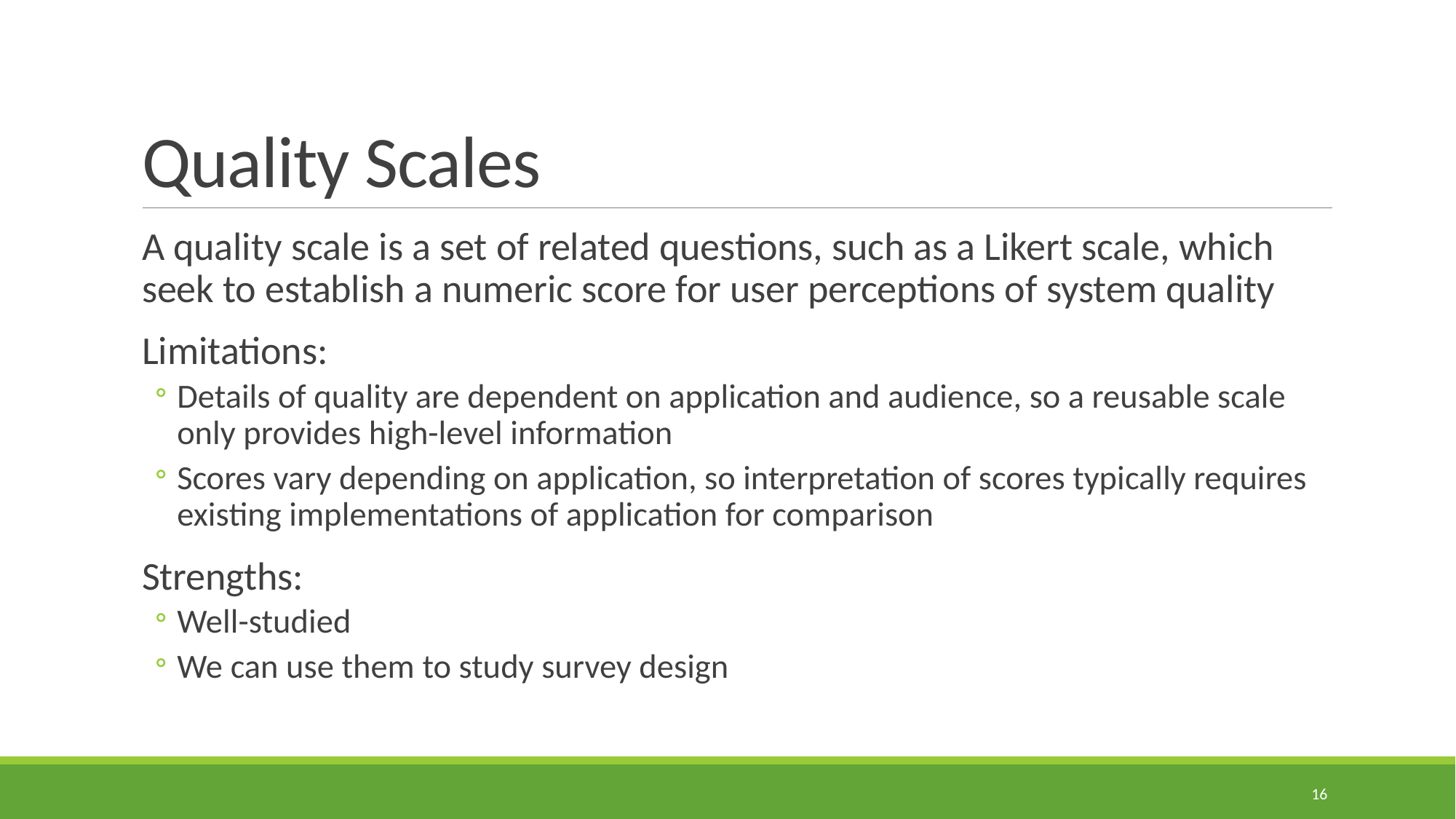

# Quality Scales
A quality scale is a set of related questions, such as a Likert scale, which seek to establish a numeric score for user perceptions of system quality
Limitations:
Details of quality are dependent on application and audience, so a reusable scale only provides high-level information
Scores vary depending on application, so interpretation of scores typically requires existing implementations of application for comparison
Strengths:
Well-studied
We can use them to study survey design

16